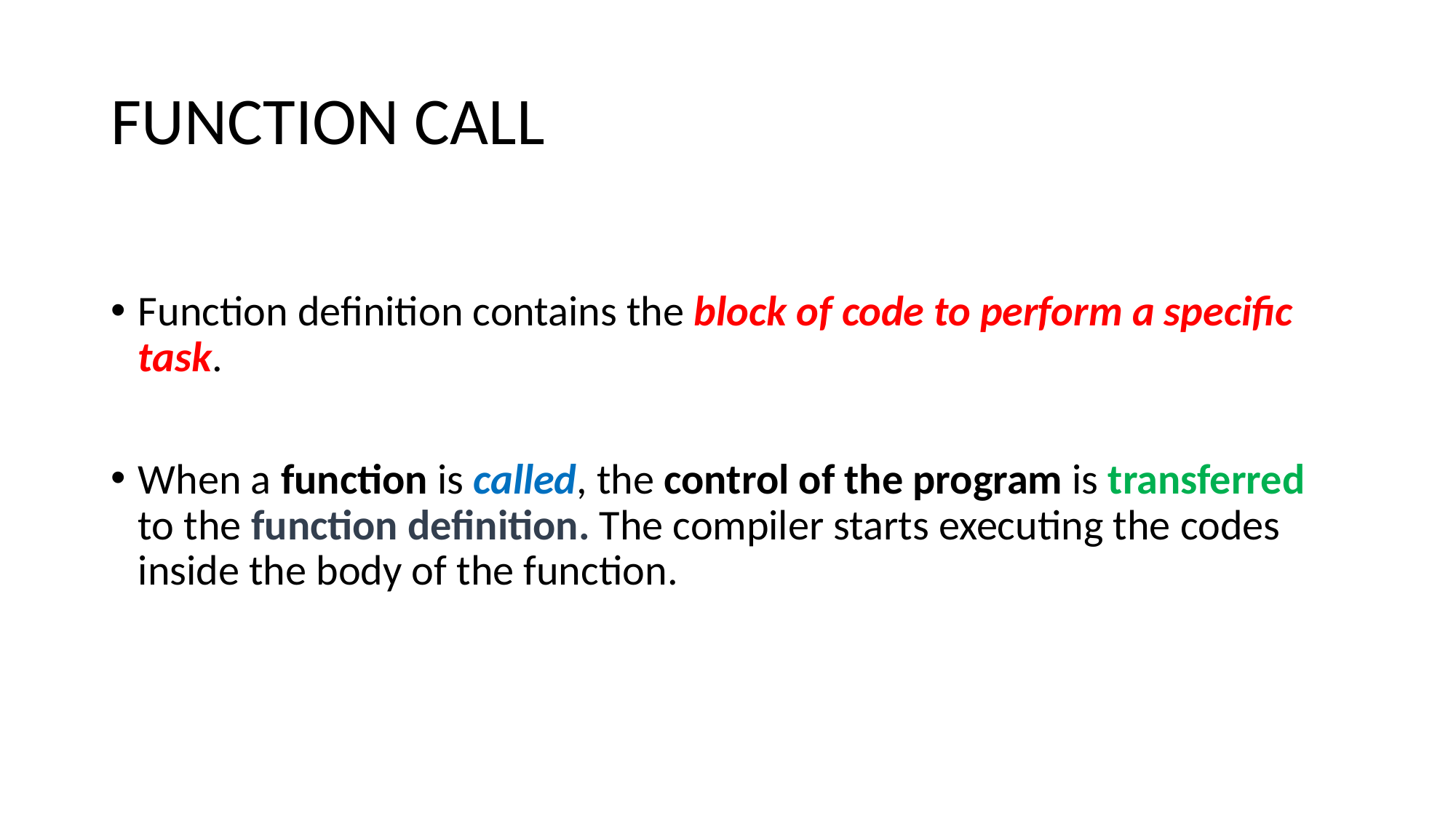

# FUNCTION CALL

Function definition contains the block of code to perform a specific task.

When a function is called, the control of the program is transferred to the function definition. The compiler starts executing the codes inside the body of the function.